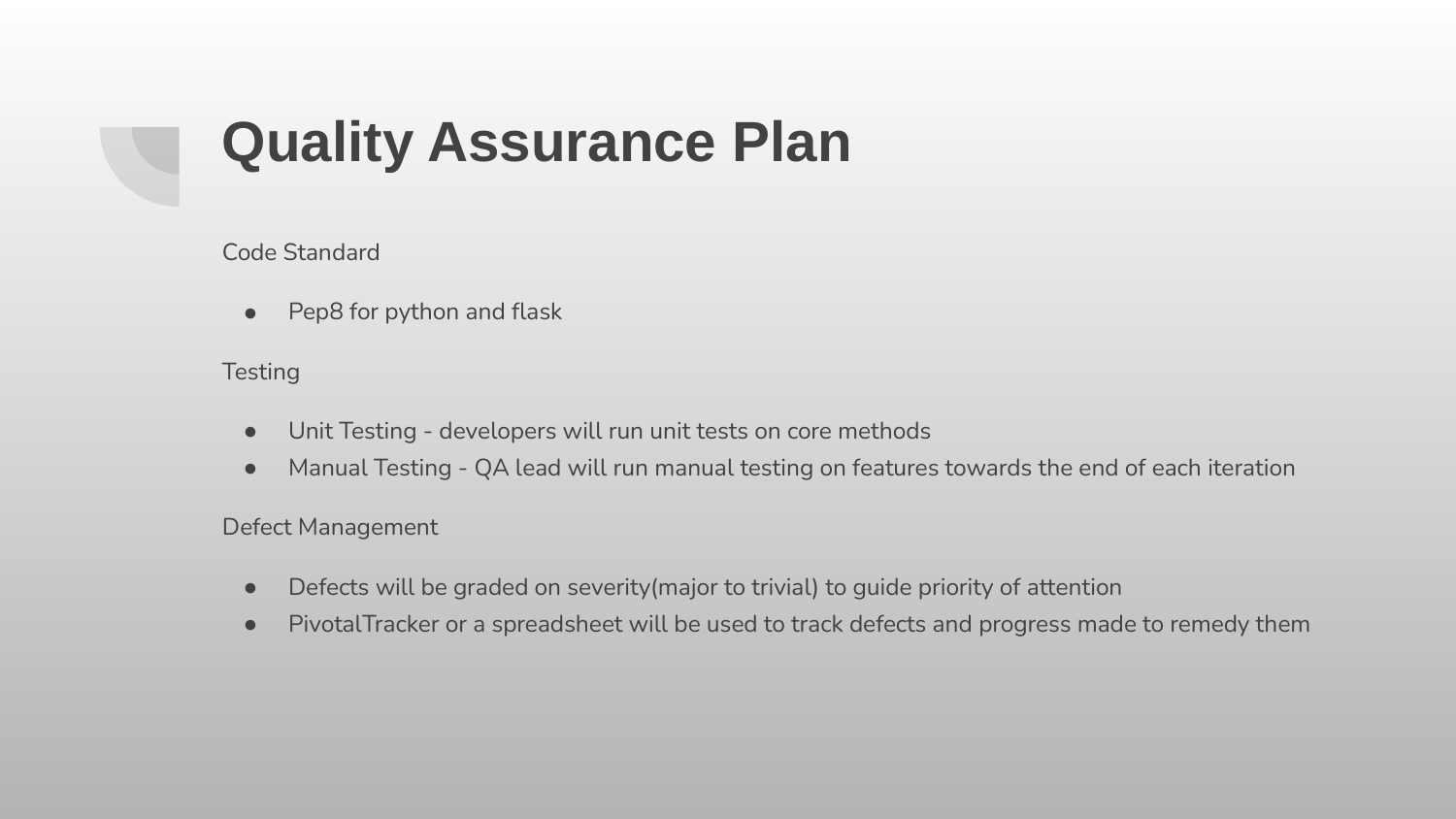

# Quality Assurance Plan
Code Standard
Pep8 for python and flask
Testing
Unit Testing - developers will run unit tests on core methods
Manual Testing - QA lead will run manual testing on features towards the end of each iteration
Defect Management
Defects will be graded on severity(major to trivial) to guide priority of attention
PivotalTracker or a spreadsheet will be used to track defects and progress made to remedy them